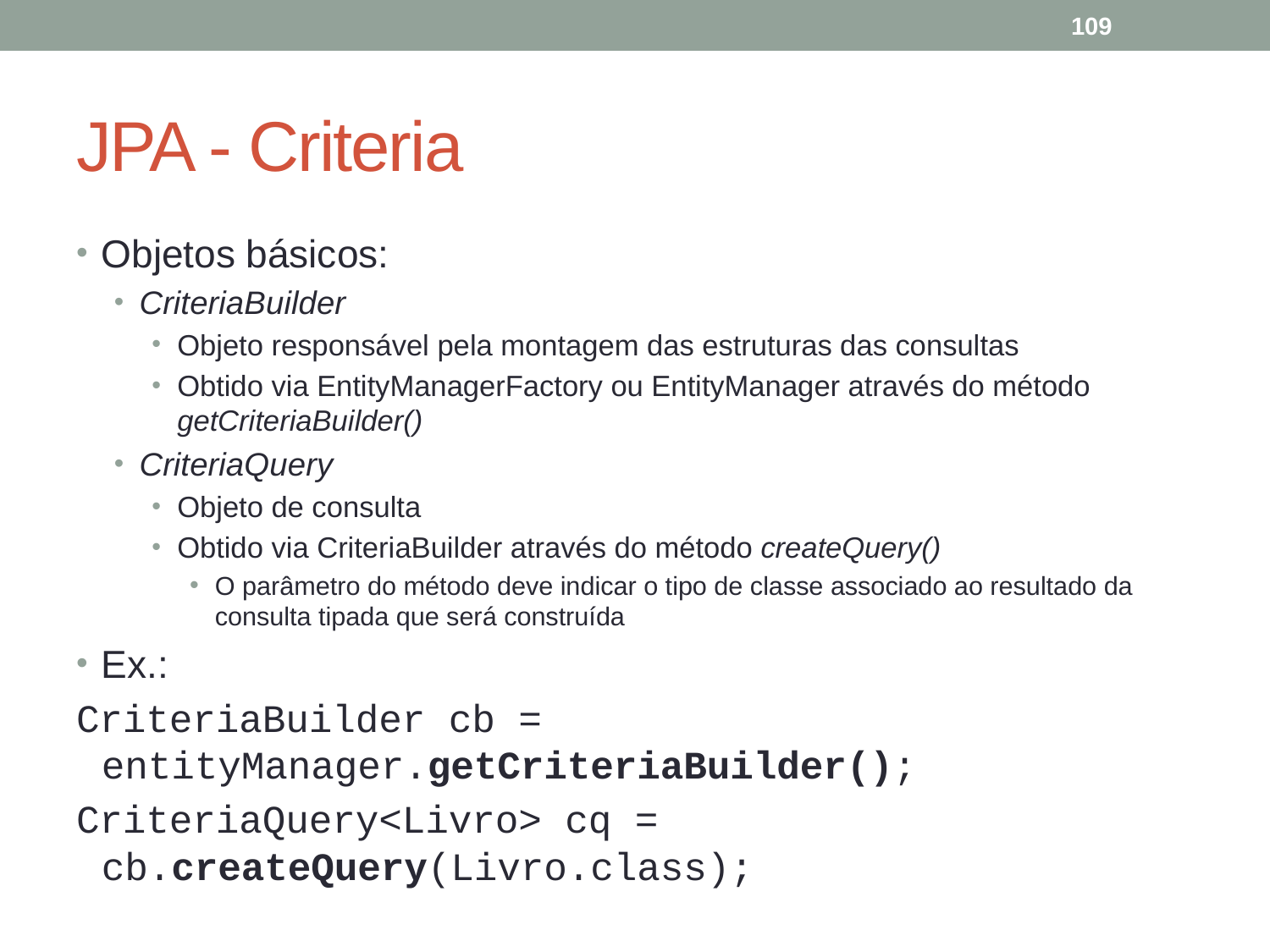

109
# JPA - Criteria
Objetos básicos:
CriteriaBuilder
Objeto responsável pela montagem das estruturas das consultas
Obtido via EntityManagerFactory ou EntityManager através do método getCriteriaBuilder()
CriteriaQuery
Objeto de consulta
Obtido via CriteriaBuilder através do método createQuery()
O parâmetro do método deve indicar o tipo de classe associado ao resultado da consulta tipada que será construída
Ex.:
CriteriaBuilder cb = entityManager.getCriteriaBuilder();
CriteriaQuery<Livro> cq = cb.createQuery(Livro.class);